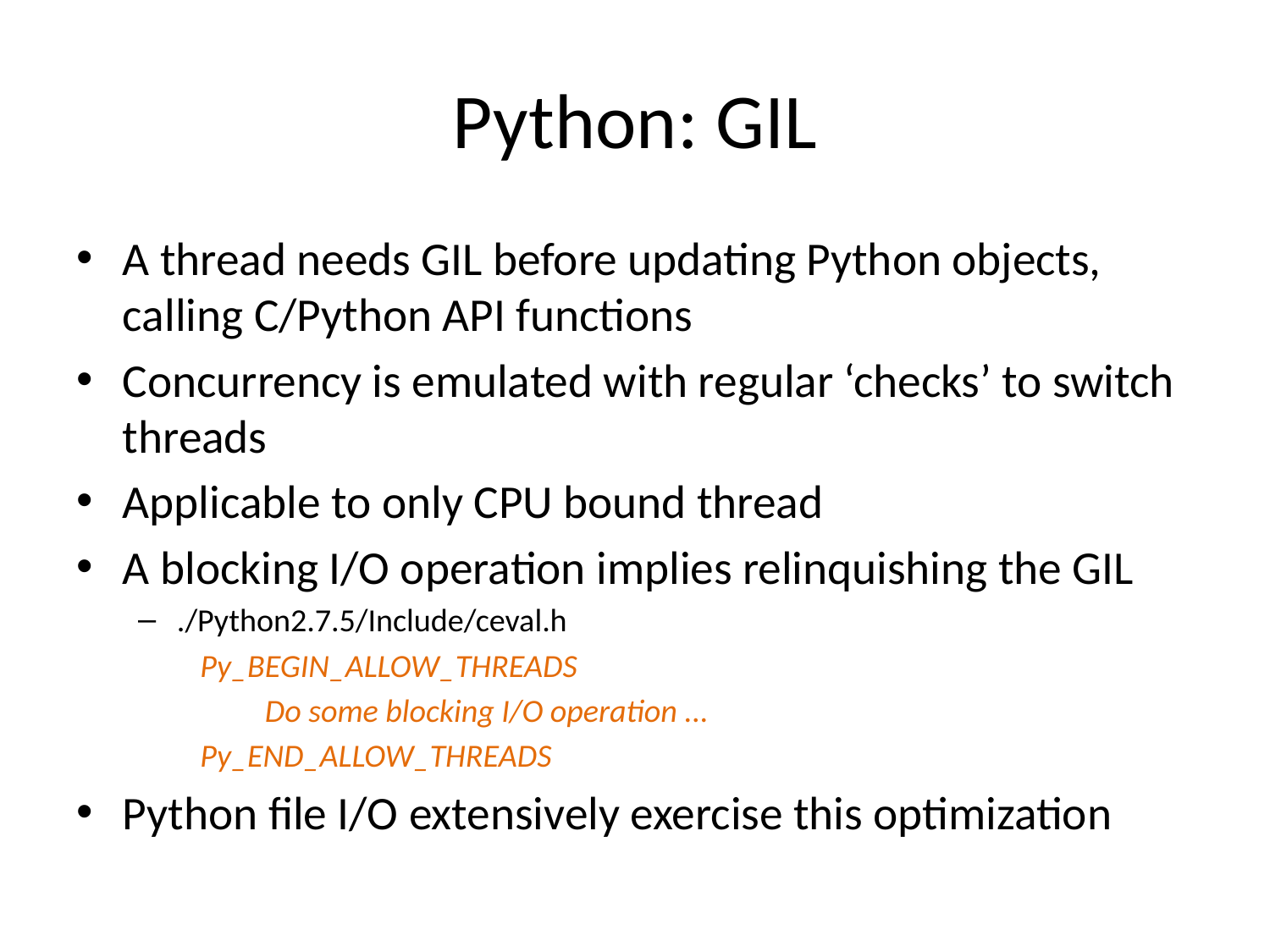

# Python: GIL
A thread needs GIL before updating Python objects, calling C/Python API functions
Concurrency is emulated with regular ‘checks’ to switch threads
Applicable to only CPU bound thread
A blocking I/O operation implies relinquishing the GIL
./Python2.7.5/Include/ceval.h
Py_BEGIN_ALLOW_THREADS
         Do some blocking I/O operation ...
Py_END_ALLOW_THREADS
Python file I/O extensively exercise this optimization